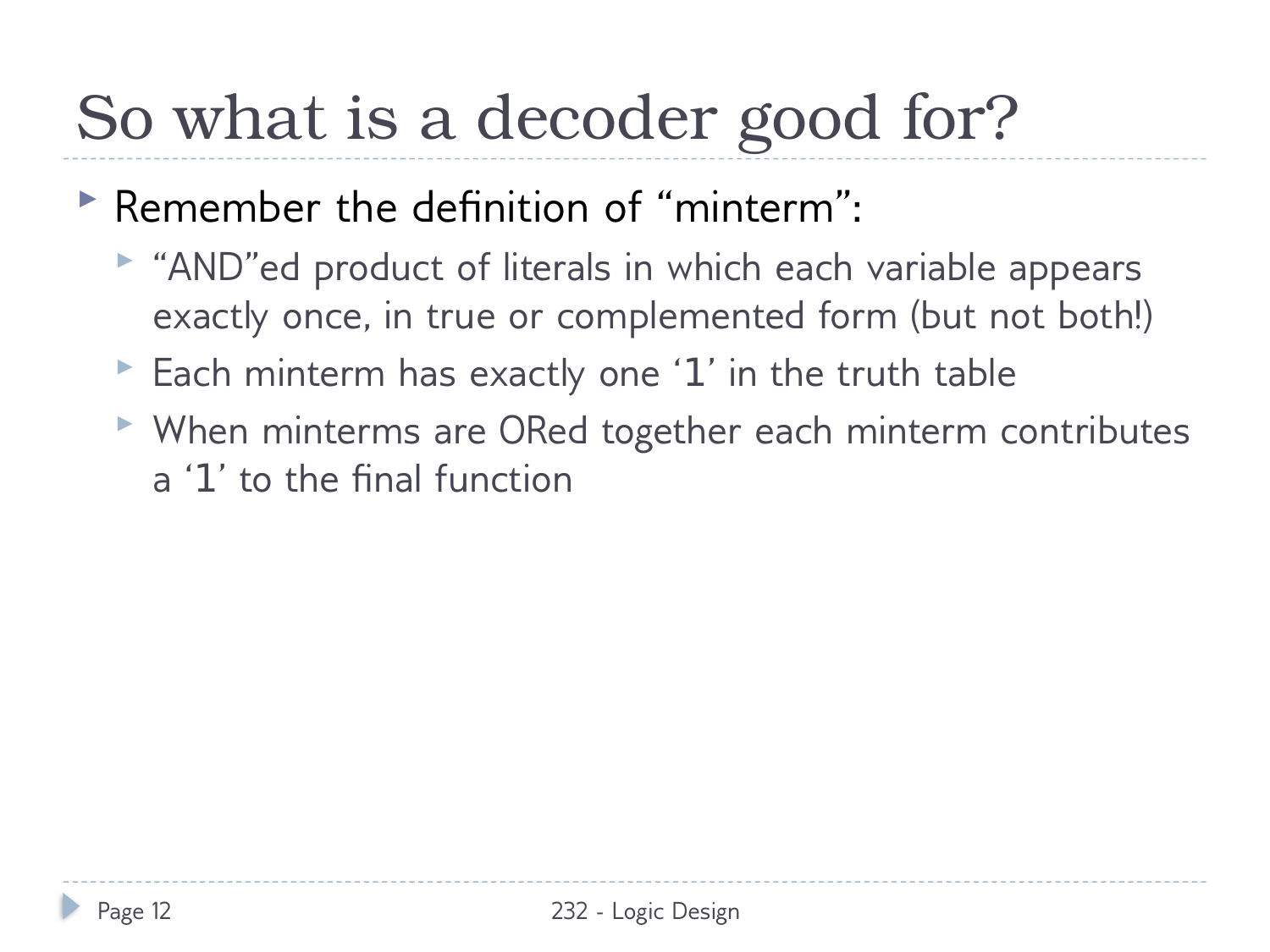

So what is a decoder good for?
Remember the definition of “minterm”:
“AND”ed product of literals in which each variable appears exactly once, in true or complemented form (but not both!)
Each minterm has exactly one ‘1’ in the truth table
When minterms are ORed together each minterm contributes a ‘1’ to the final function

Page 12
232 - Logic Design